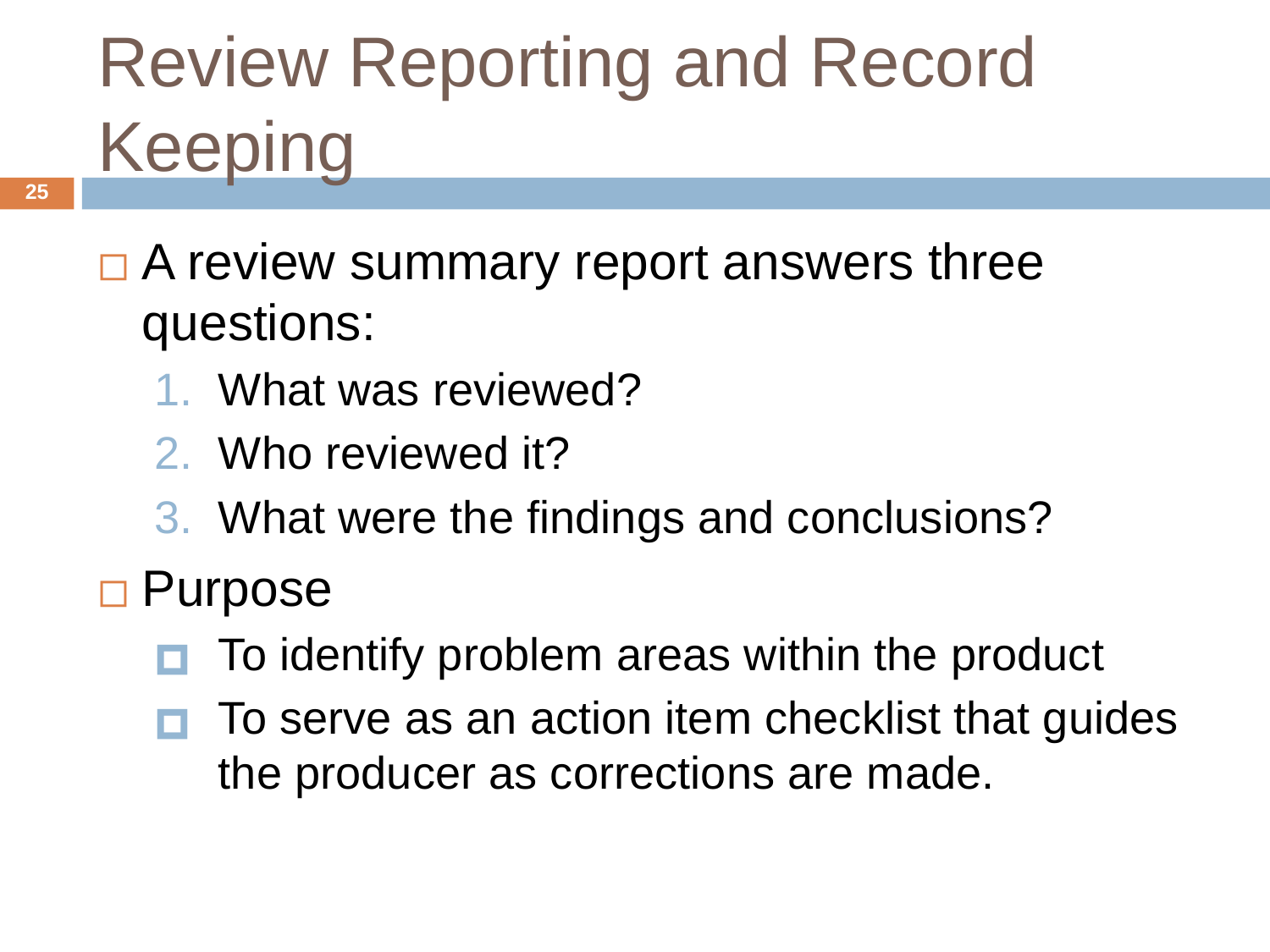

# Review Reporting and Record Keeping
25
A review summary report answers three questions:
What was reviewed?
Who reviewed it?
What were the findings and conclusions?
Purpose
To identify problem areas within the product
To serve as an action item checklist that guides the producer as corrections are made.